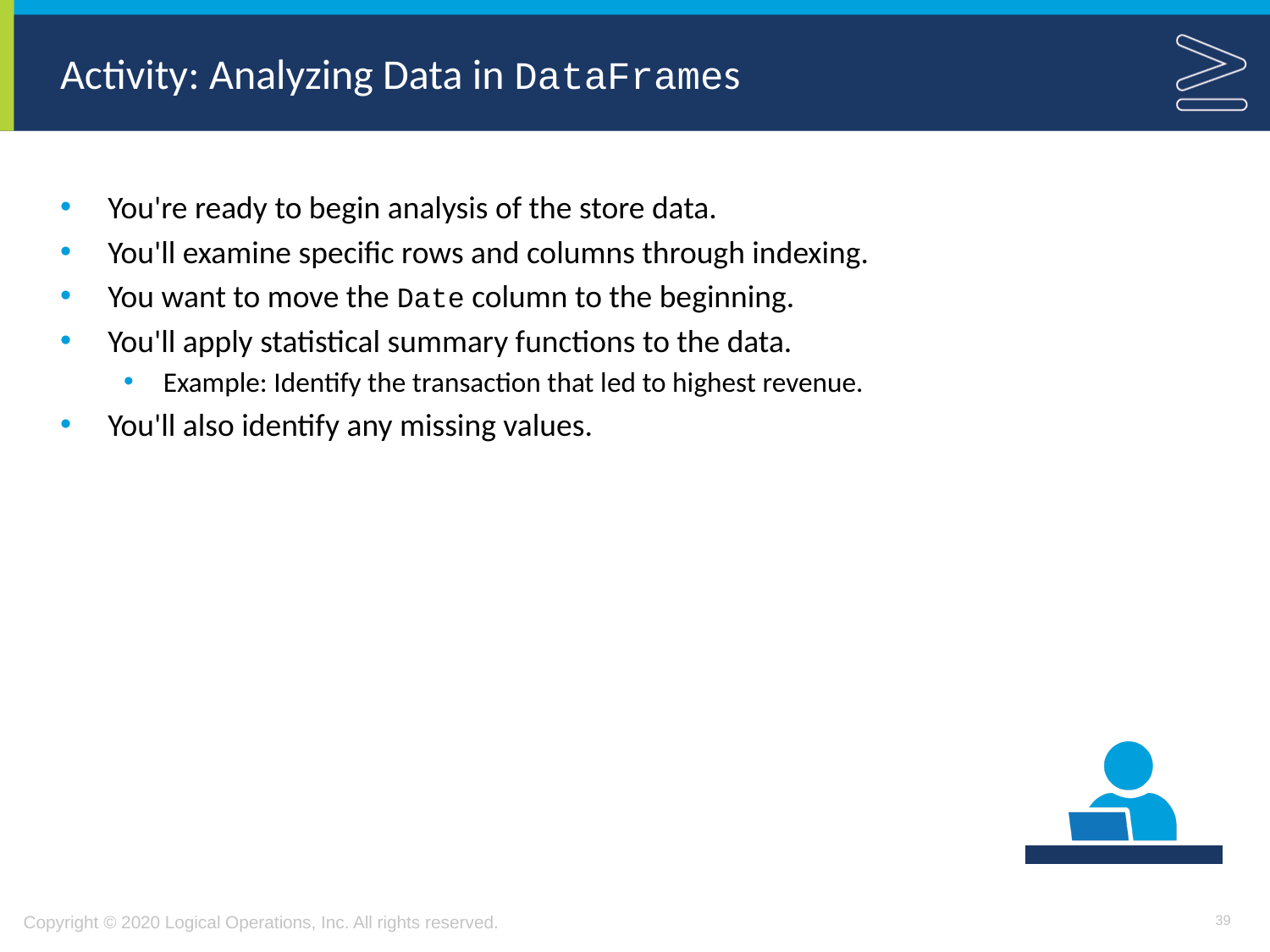

# Activity: Analyzing Data in DataFrames
You're ready to begin analysis of the store data.
You'll examine specific rows and columns through indexing.
You want to move the Date column to the beginning.
You'll apply statistical summary functions to the data.
Example: Identify the transaction that led to highest revenue.
You'll also identify any missing values.
39